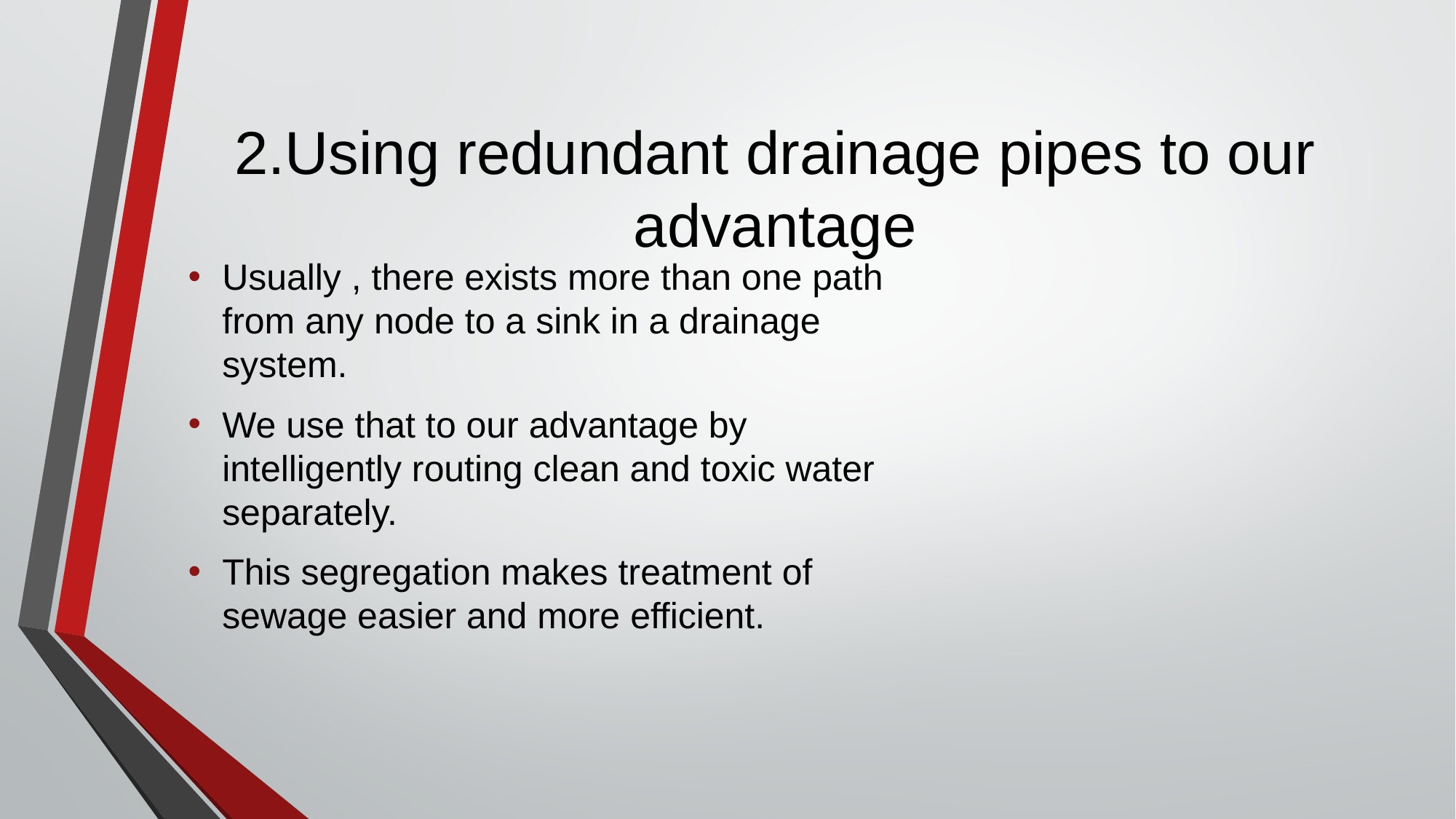

# 2.Using redundant drainage pipes to our advantage
Usually , there exists more than one path from any node to a sink in a drainage system.
We use that to our advantage by intelligently routing clean and toxic water separately.
This segregation makes treatment of sewage easier and more efficient.